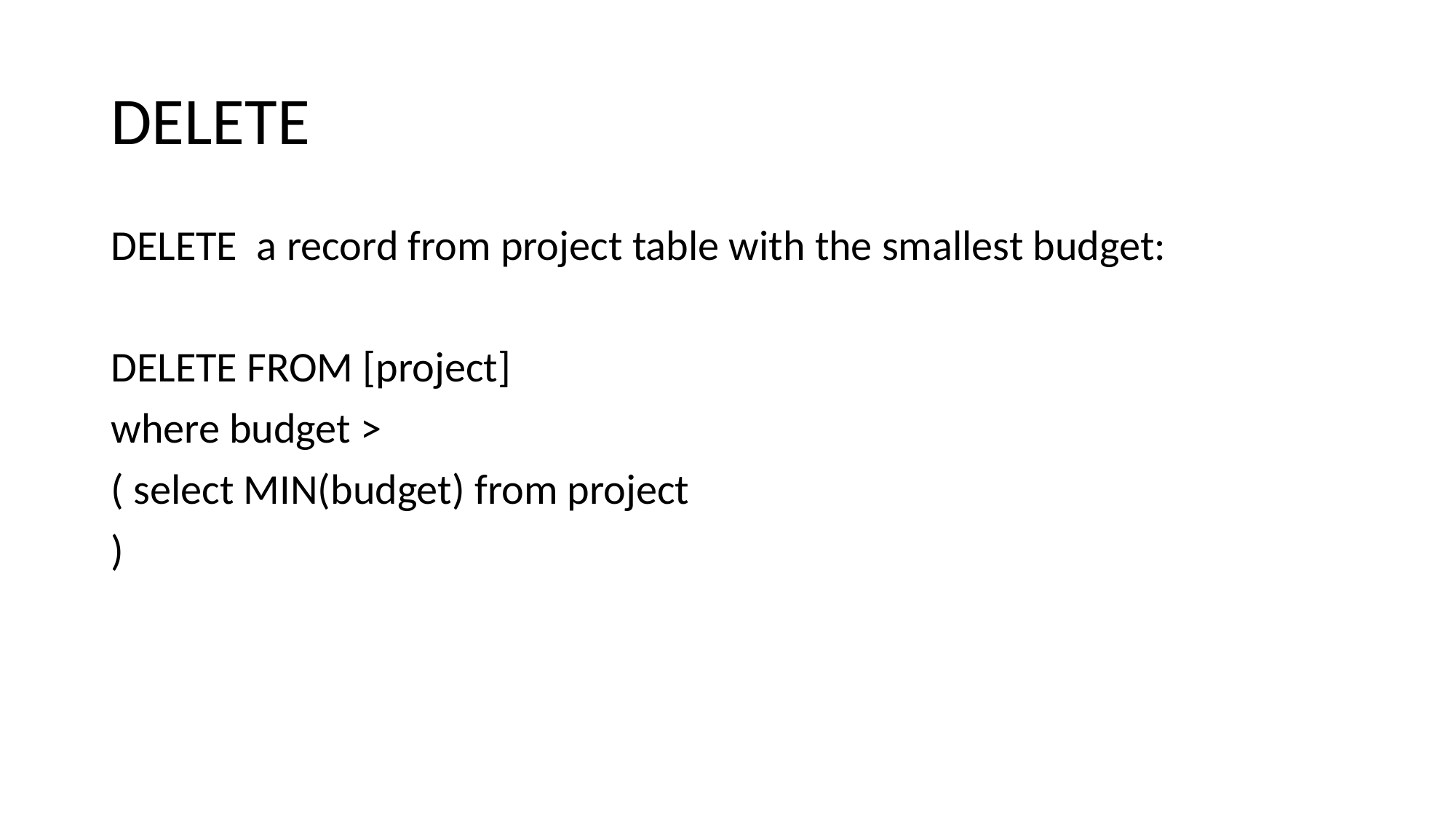

# DELETE
DELETE  a record from project table with the smallest budget:

DELETE FROM [project]
where budget >
( select MIN(budget) from project
)